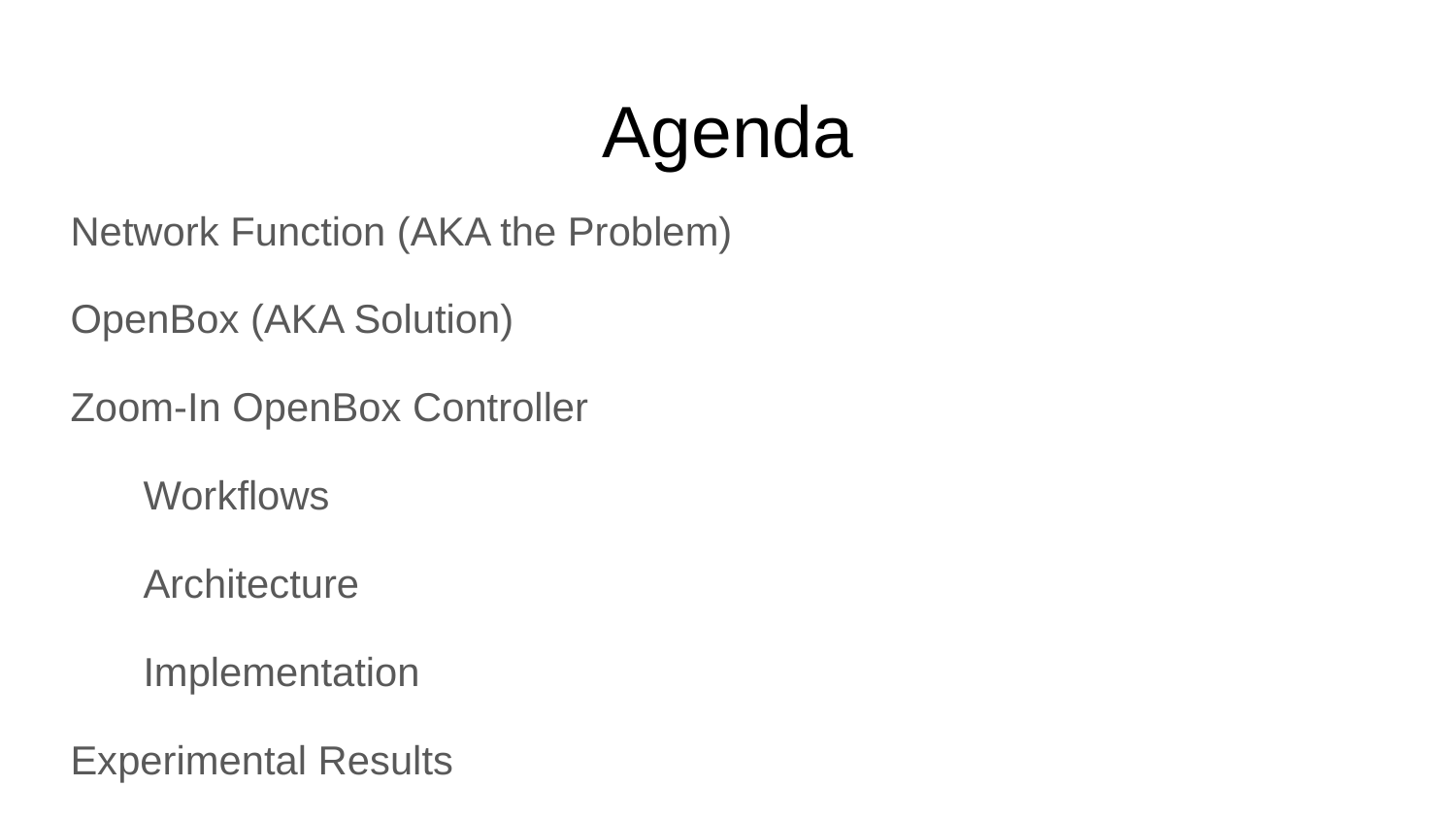

# Agenda
Network Function (AKA the Problem)
OpenBox (AKA Solution)
Zoom-In OpenBox Controller
Workflows
Architecture
Implementation
Experimental Results